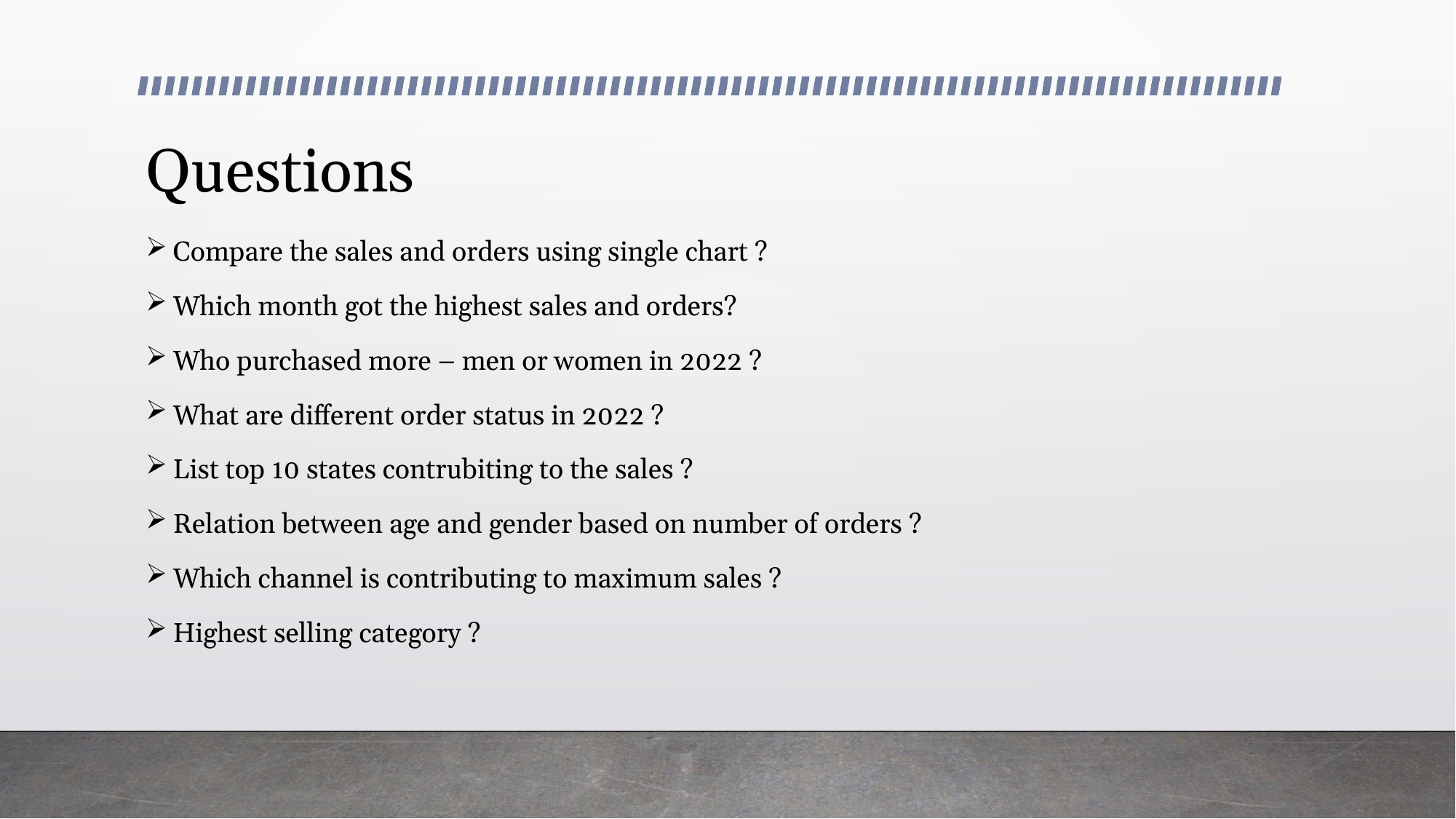

# Questions
Compare the sales and orders using single chart ?
Which month got the highest sales and orders?
Who purchased more – men or women in 2022 ?
What are different order status in 2022 ?
List top 10 states contrubiting to the sales ?
Relation between age and gender based on number of orders ?
Which channel is contributing to maximum sales ?
Highest selling category ?